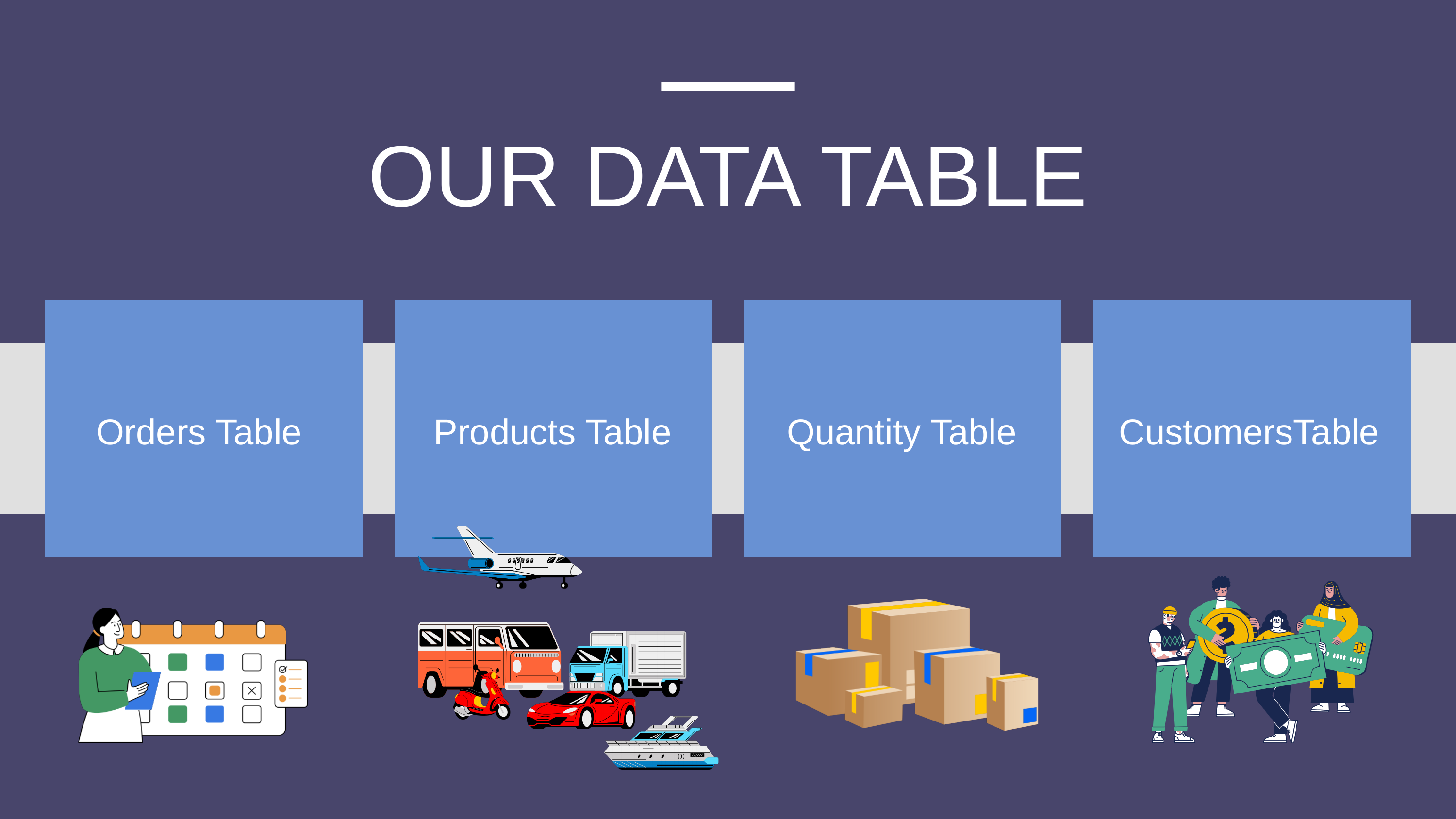

OUR DATA TABLE

Orders Table
Products Table
Quantity Table
CustomersTable